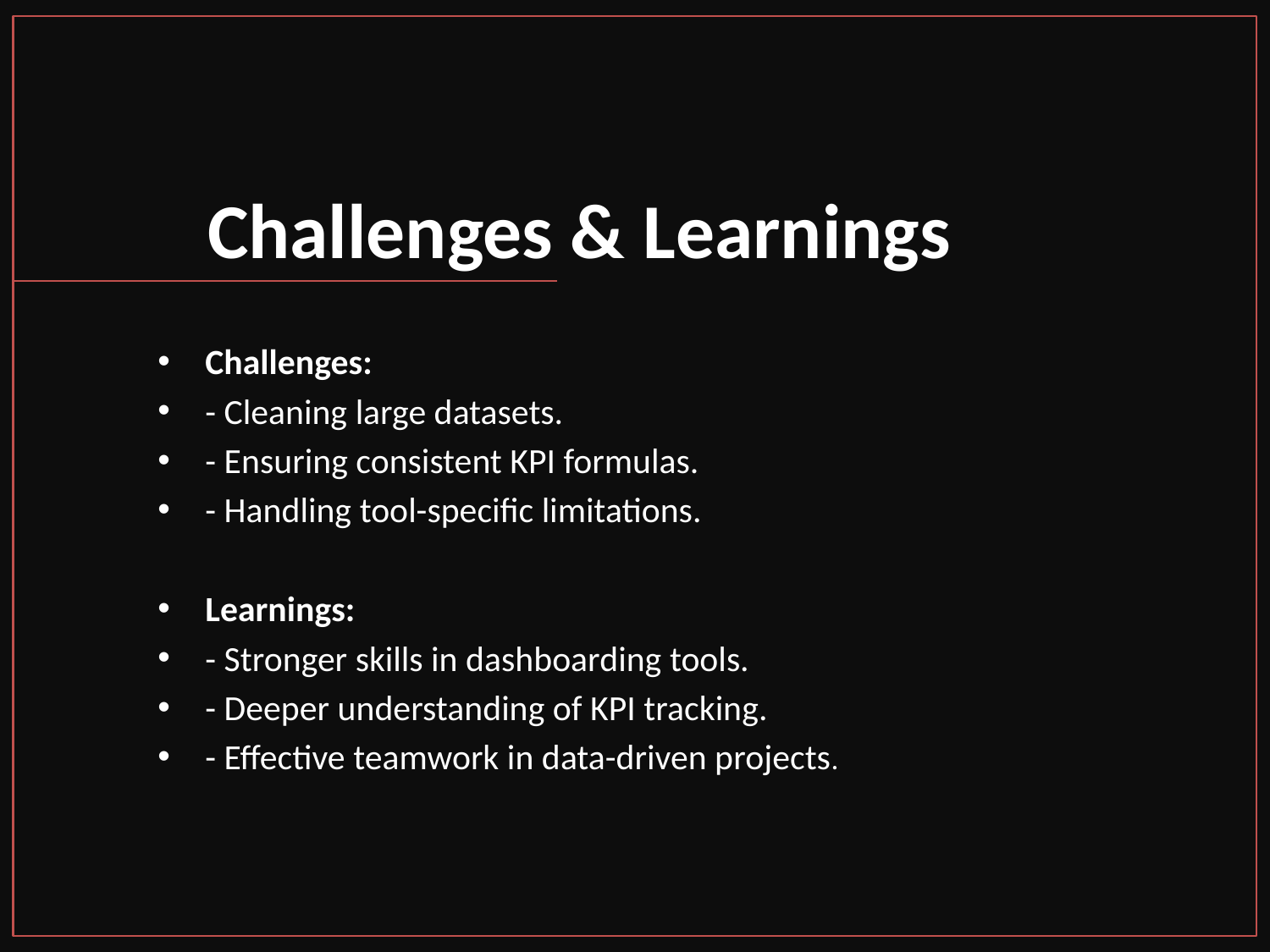

# Challenges & Learnings
Challenges:
- Cleaning large datasets.
- Ensuring consistent KPI formulas.
- Handling tool-specific limitations.

Learnings:
- Stronger skills in dashboarding tools.
- Deeper understanding of KPI tracking.
- Effective teamwork in data-driven projects.